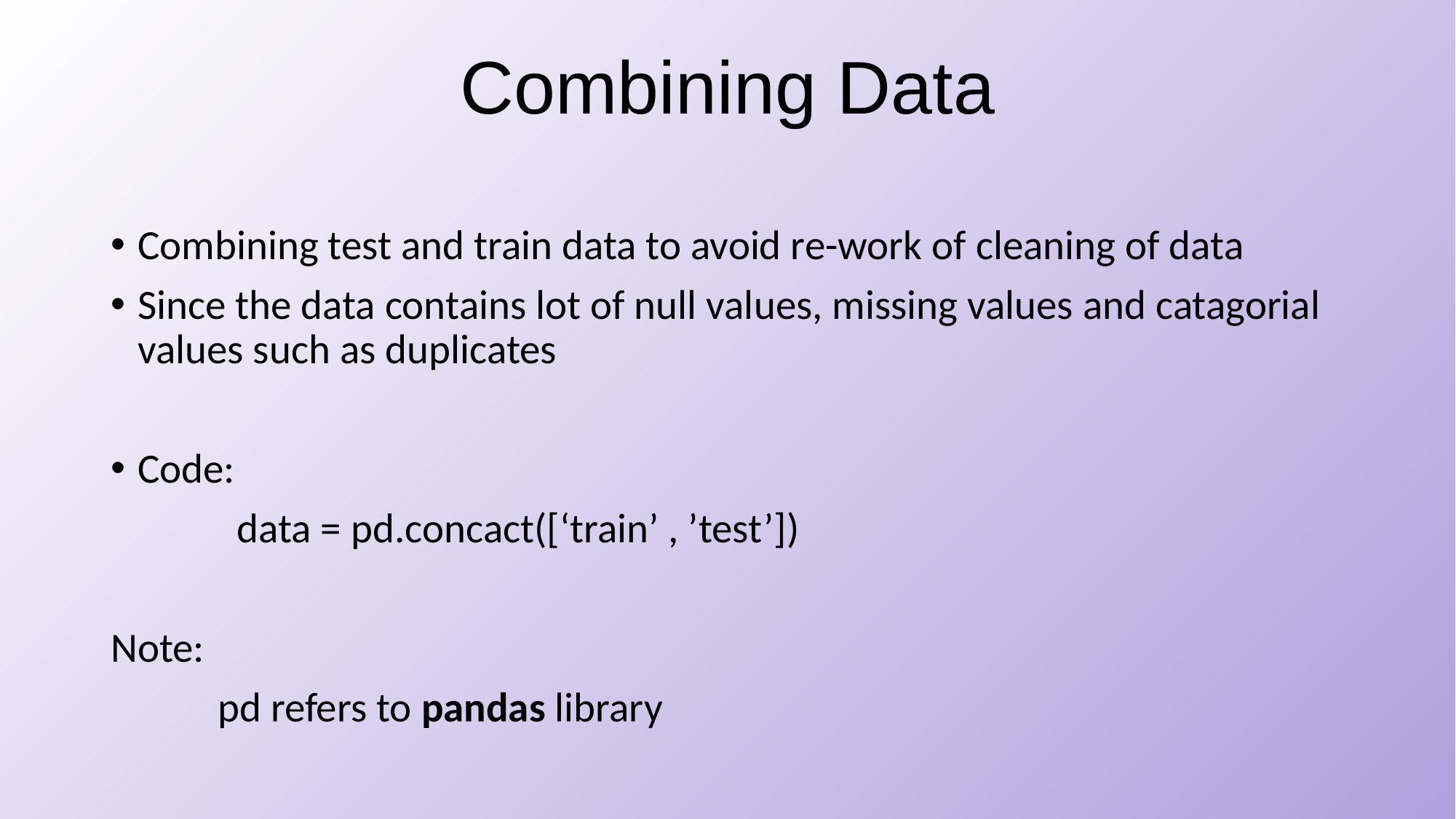

# Combining Data
Combining test and train data to avoid re-work of cleaning of data
Since the data contains lot of null values, missing values and catagorial values such as duplicates

Code:
	  data = pd.concact([‘train’ , ’test’])

Note:
	pd refers to pandas library